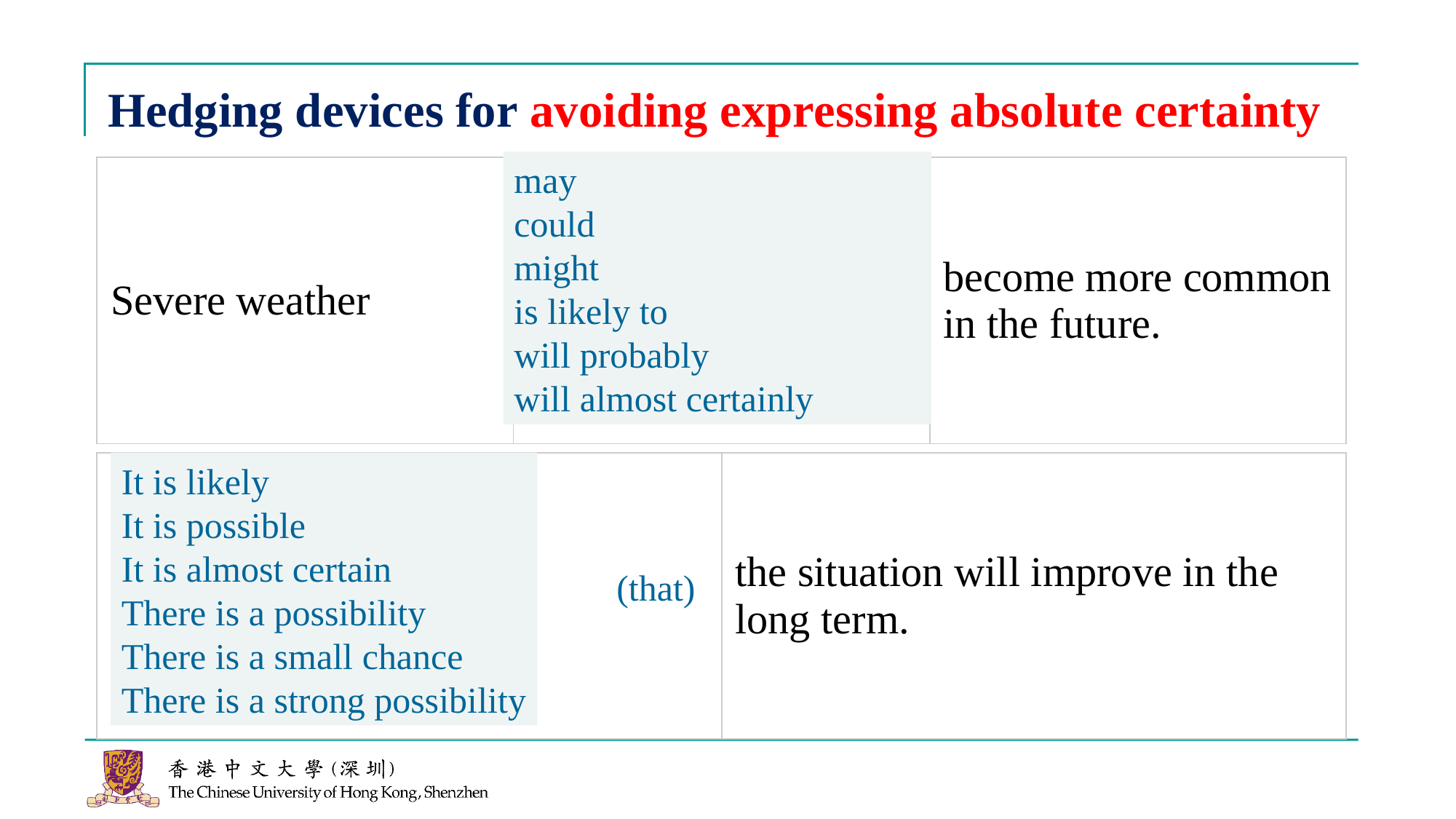

# Hedging devices for avoiding expressing absolute certainty
may
could
might
is likely to
will probably
will almost certainly
| Severe weather |  | become more common in the future. |
| --- | --- | --- |
|  | the situation will improve in the long term. |
| --- | --- |
It is likely
It is possible
It is almost certain
There is a possibility
There is a small chance
There is a strong possibility
(that)